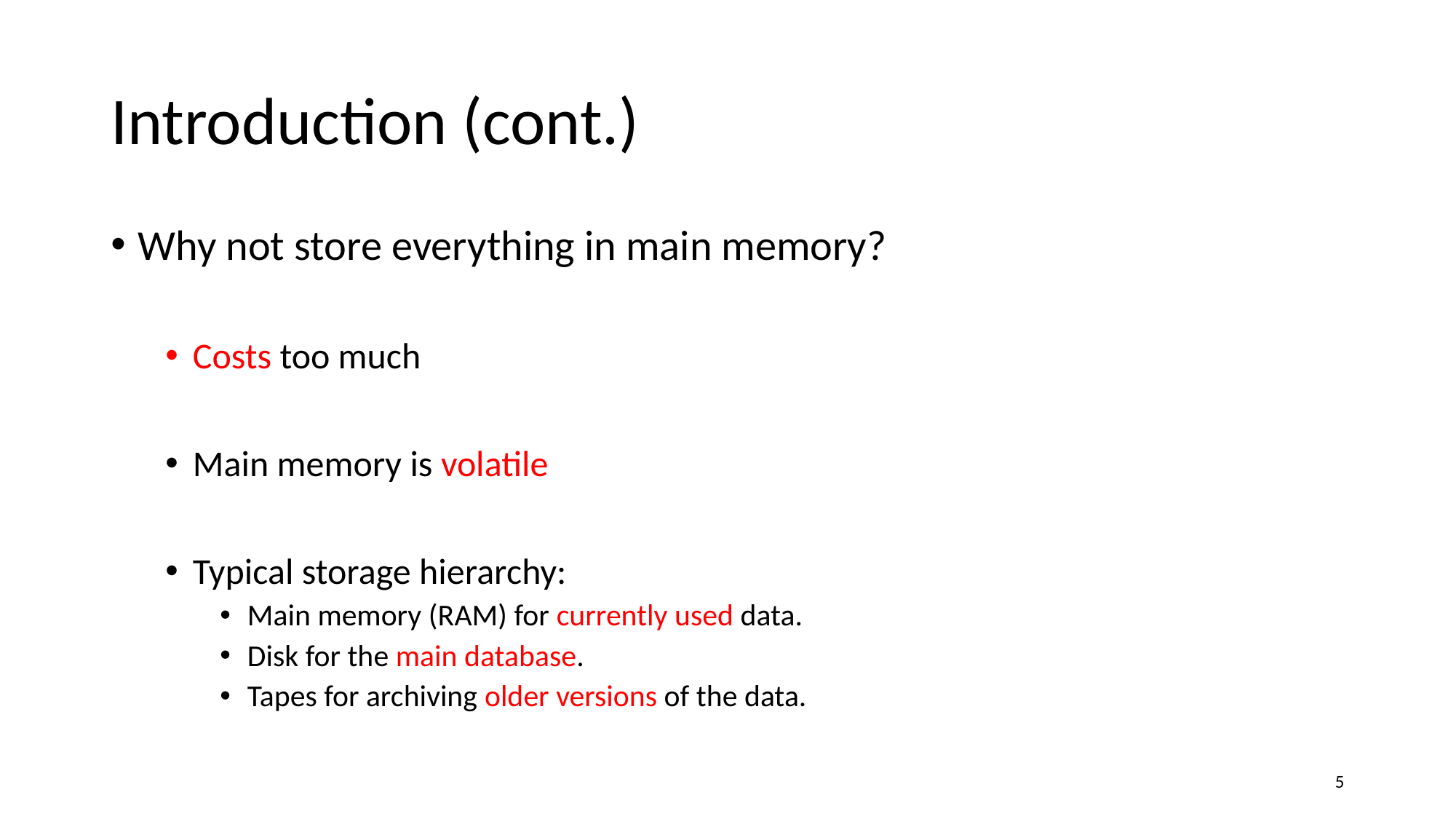

# Introduction (cont.)
Why not store everything in main memory?

Costs too much

Main memory is volatile

Typical storage hierarchy:
Main memory (RAM) for currently used data.
Disk for the main database.
Tapes for archiving older versions of the data.
5